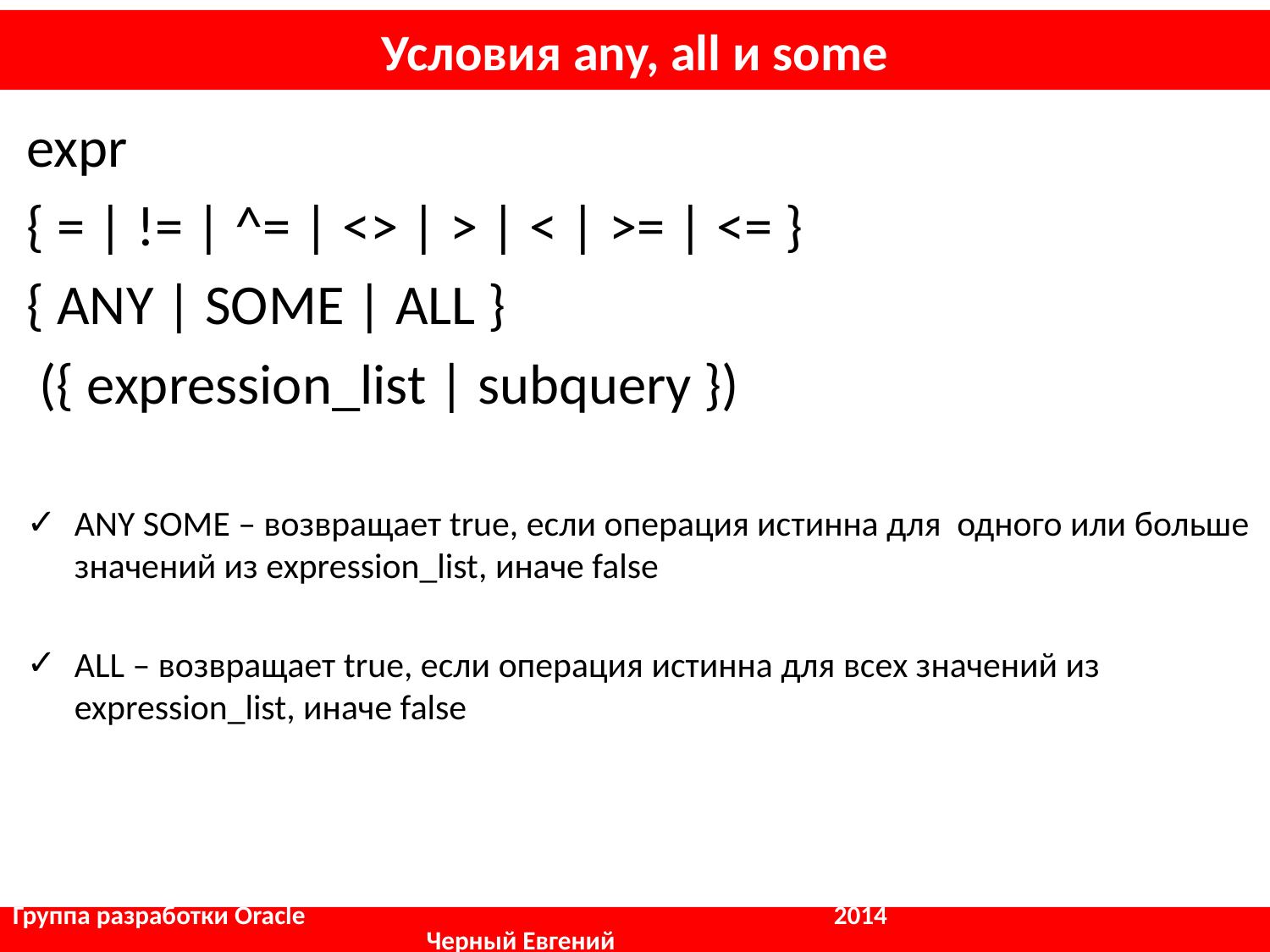

# Условия any, all и some
expr
{ = | != | ^= | <> | > | < | >= | <= }
{ ANY | SOME | ALL }
 ({ expression_list | subquery })

ANY SOME – возвращает true, если операция истинна для  одного или больше значений из expression_list, иначе false

ALL – возвращает true, если операция истинна для всех значений из expression_list, иначе false

Группа разработки Oracle				          2014					                           Черный Евгений